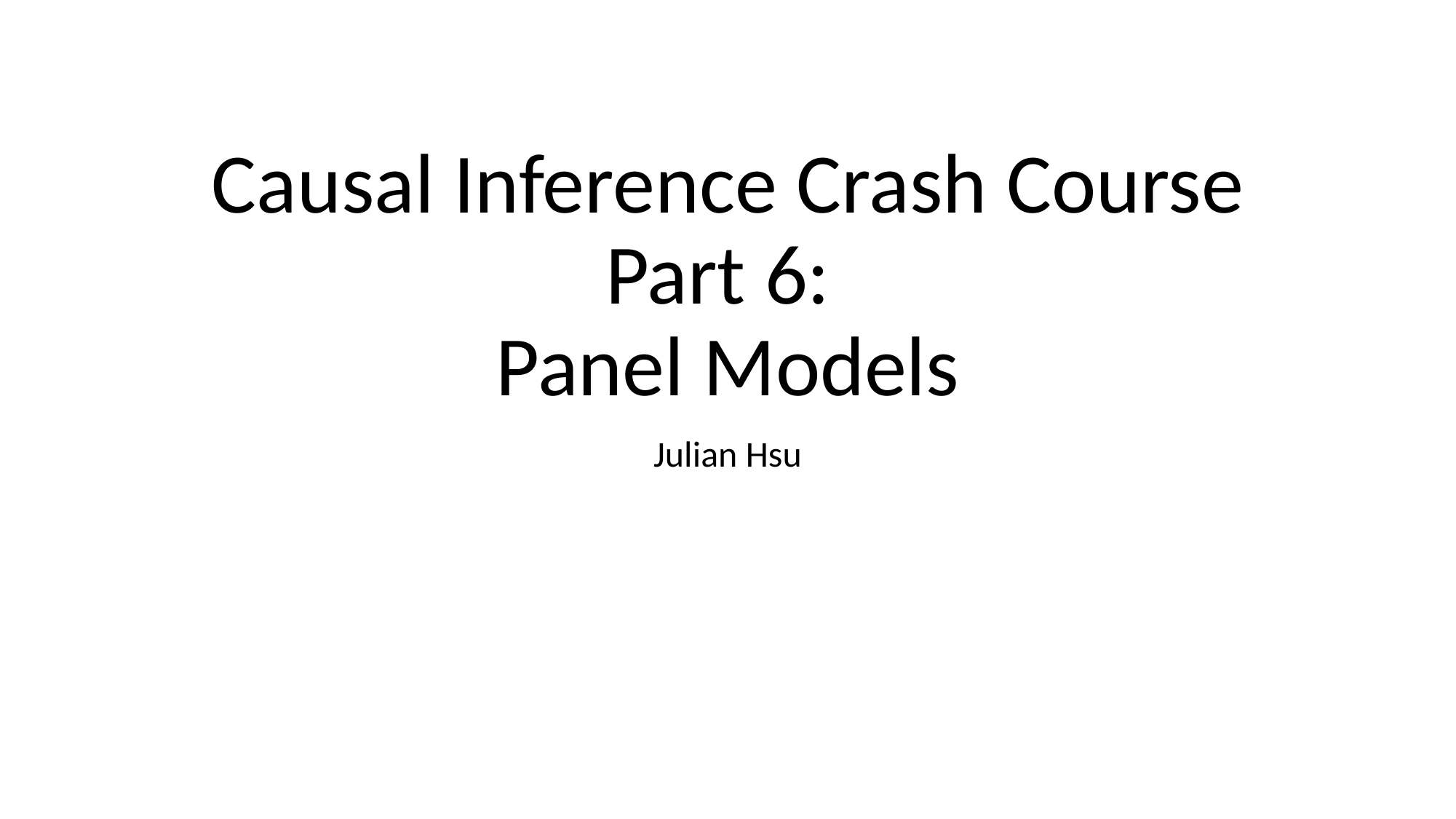

# Causal Inference Crash Course Part 6: Panel Models
Julian Hsu